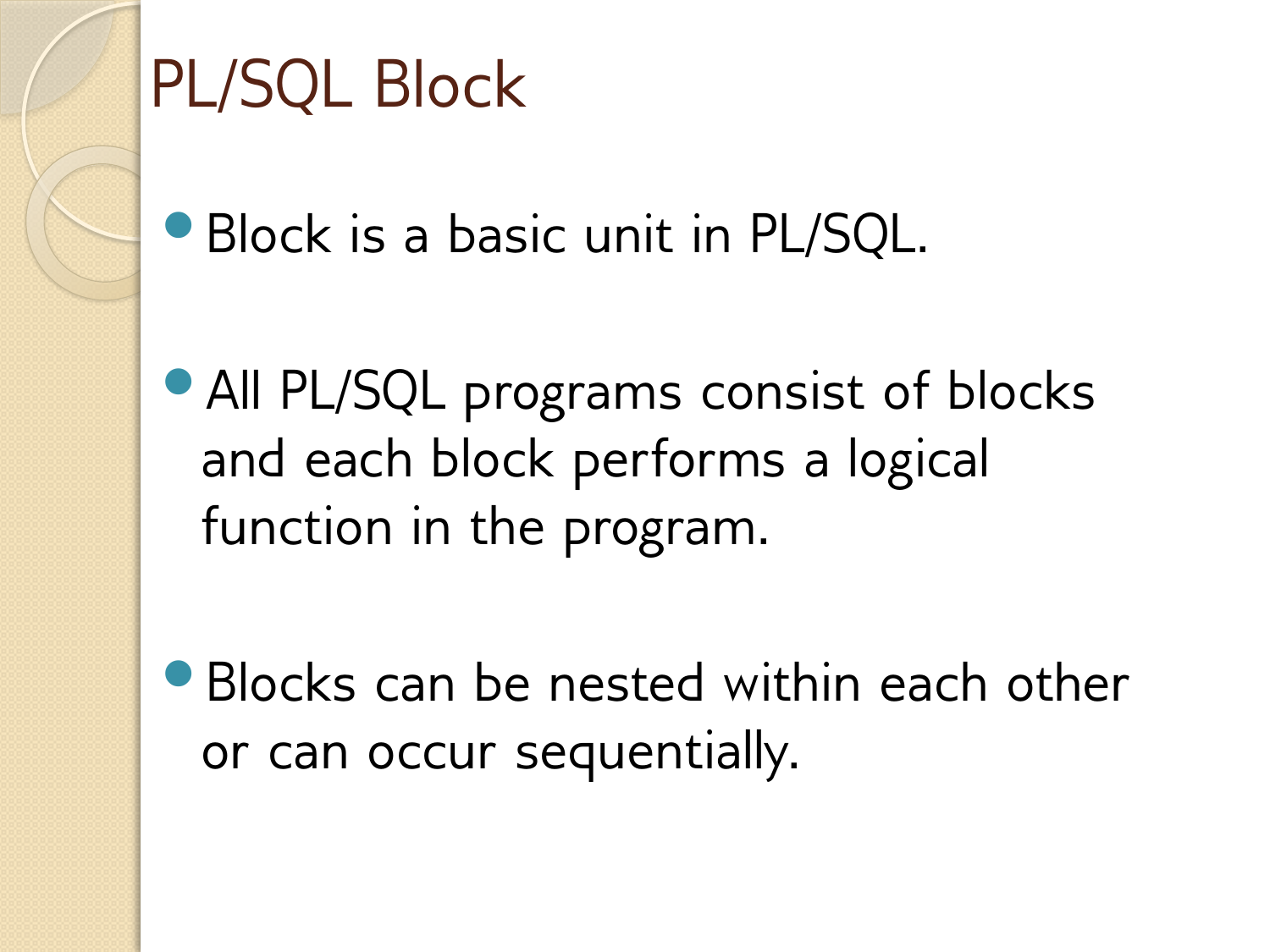

# PL/SQL Block
Block is a basic unit in PL/SQL.

All PL/SQL programs consist of blocks and each block performs a logical function in the program.

Blocks can be nested within each other or can occur sequentially.